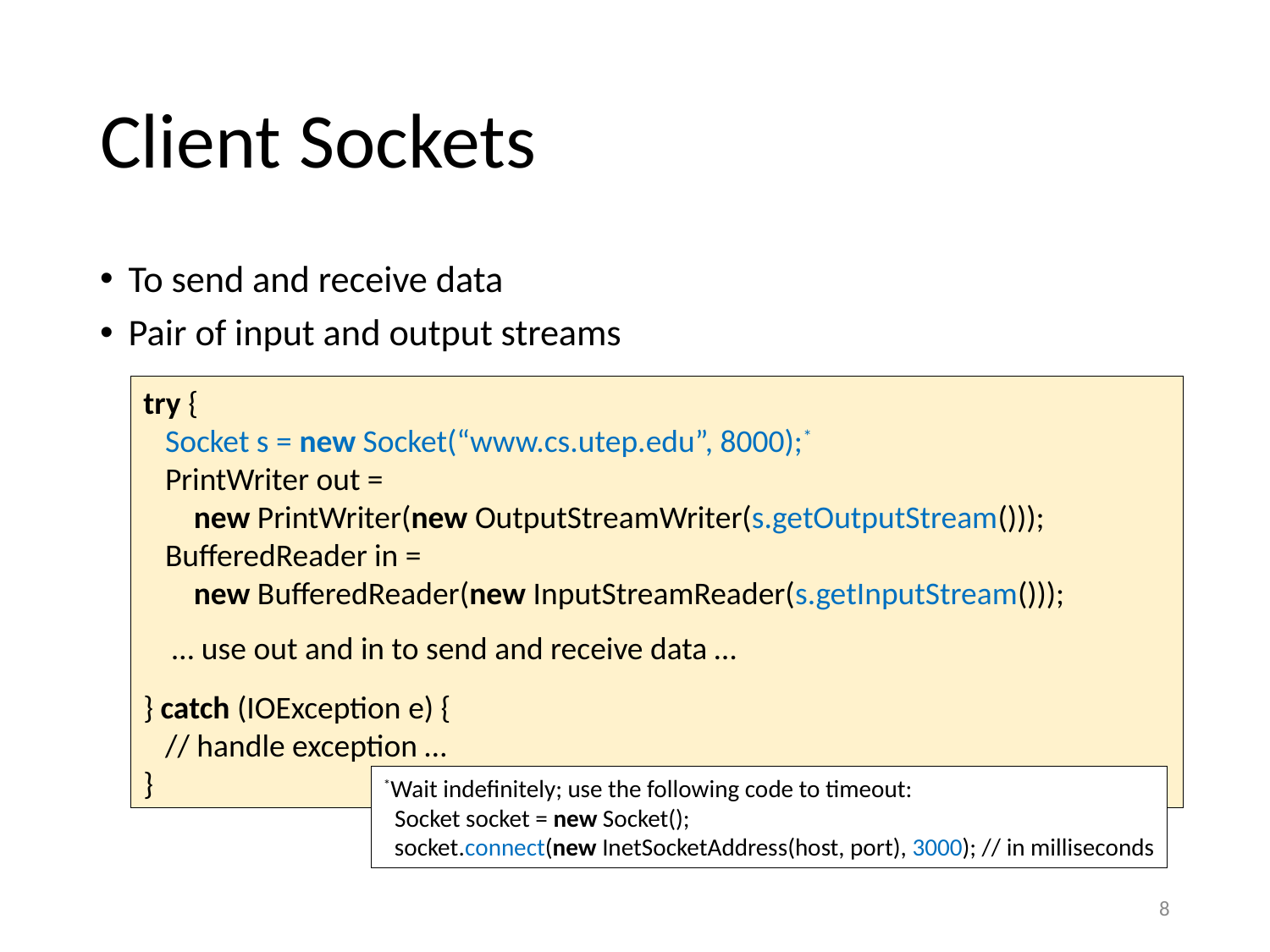

# Client Sockets
To send and receive data
Pair of input and output streams
try {
   Socket s = new Socket(“www.cs.utep.edu”, 8000);*
   PrintWriter out =
       new PrintWriter(new OutputStreamWriter(s.getOutputStream()));
   BufferedReader in =
       new BufferedReader(new InputStreamReader(s.getInputStream()));

    … use out and in to send and receive data …

} catch (IOException e) {
   // handle exception …
}
*Wait indefinitely; use the following code to timeout:
  Socket socket = new Socket();
  socket.connect(new InetSocketAddress(host, port), 3000); // in milliseconds
8